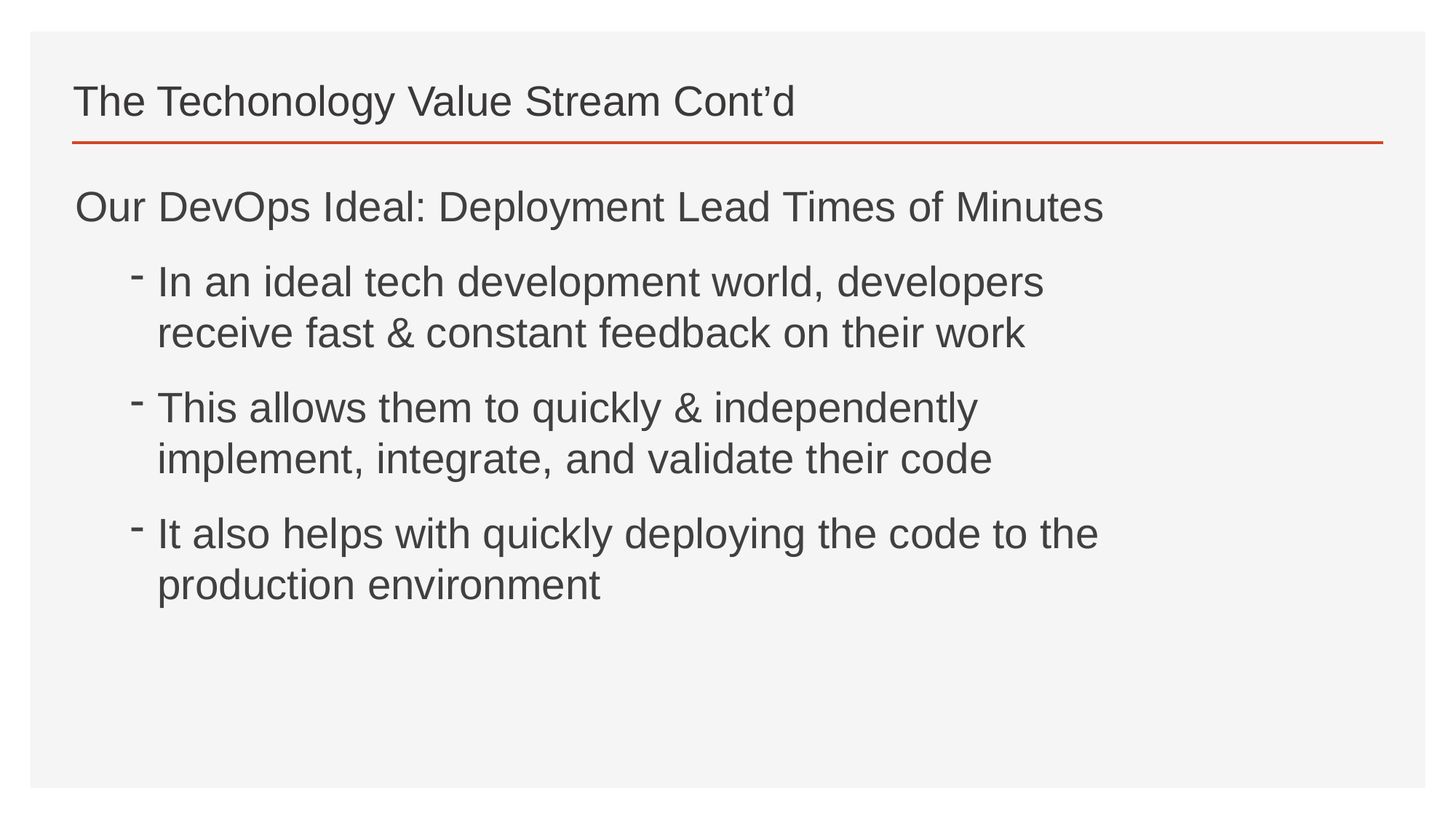

# The Techonology Value Stream Cont’d
Our DevOps Ideal: Deployment Lead Times of Minutes
In an ideal tech development world, developers receive fast & constant feedback on their work
This allows them to quickly & independently implement, integrate, and validate their code
It also helps with quickly deploying the code to the production environment